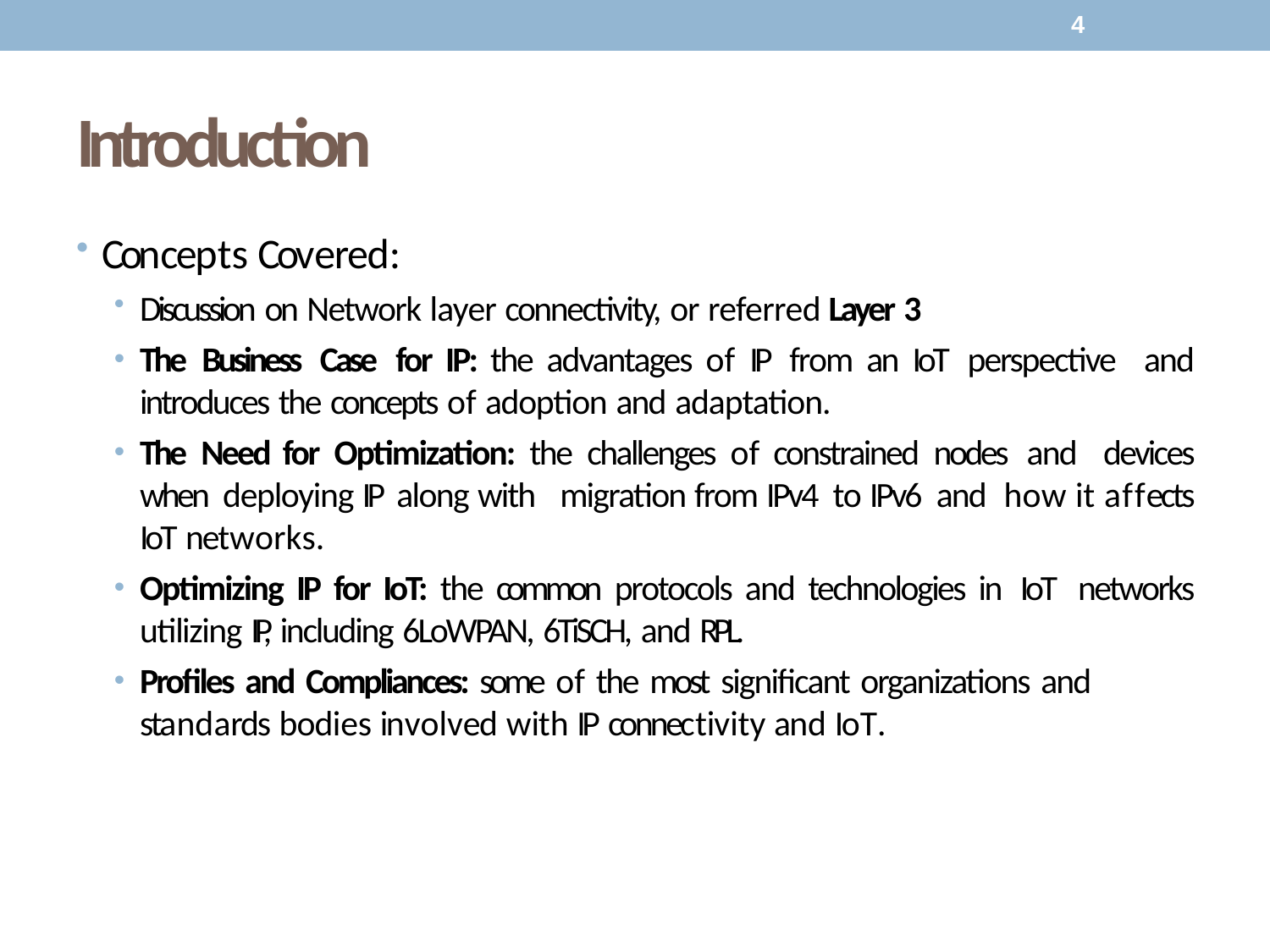

4
# Introduction
Concepts Covered:
Discussion on Network layer connectivity, or referred Layer 3
The Business Case for IP: the advantages of IP from an IoT perspective  and introduces the concepts of adoption and adaptation.
The Need for Optimization: the challenges of constrained nodes and  devices when deploying IP along with migration from IPv4 to IPv6 and  how it affects IoT networks.
Optimizing IP for IoT: the common protocols and technologies in IoT  networks utilizing IP, including 6LoWPAN, 6TiSCH, and RPL.
Profiles and Compliances: some of the most significant organizations and
standards bodies involved with IP connectivity and IoT.